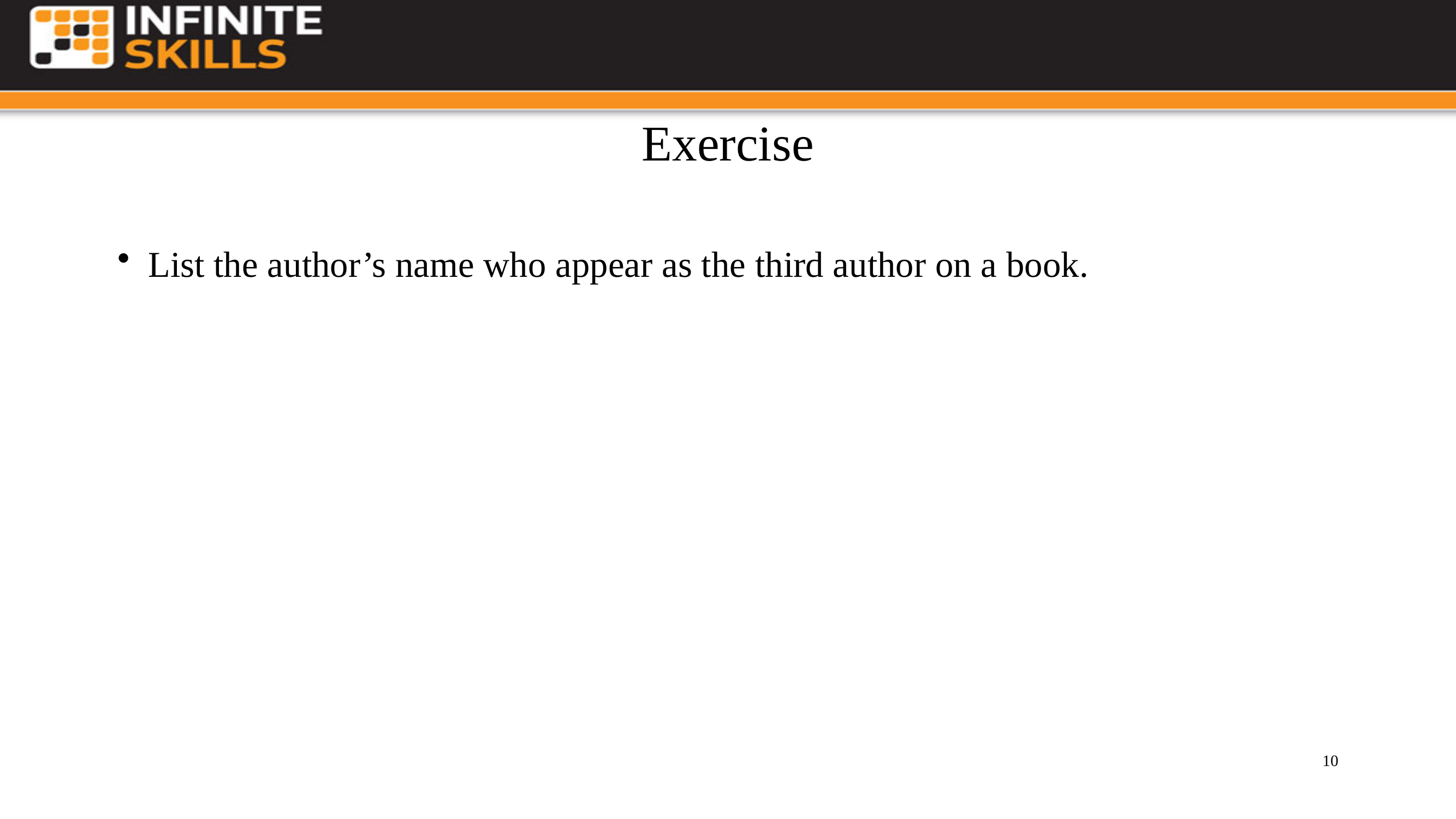

# Exercise
List the author’s name who appear as the third author on a book.

10